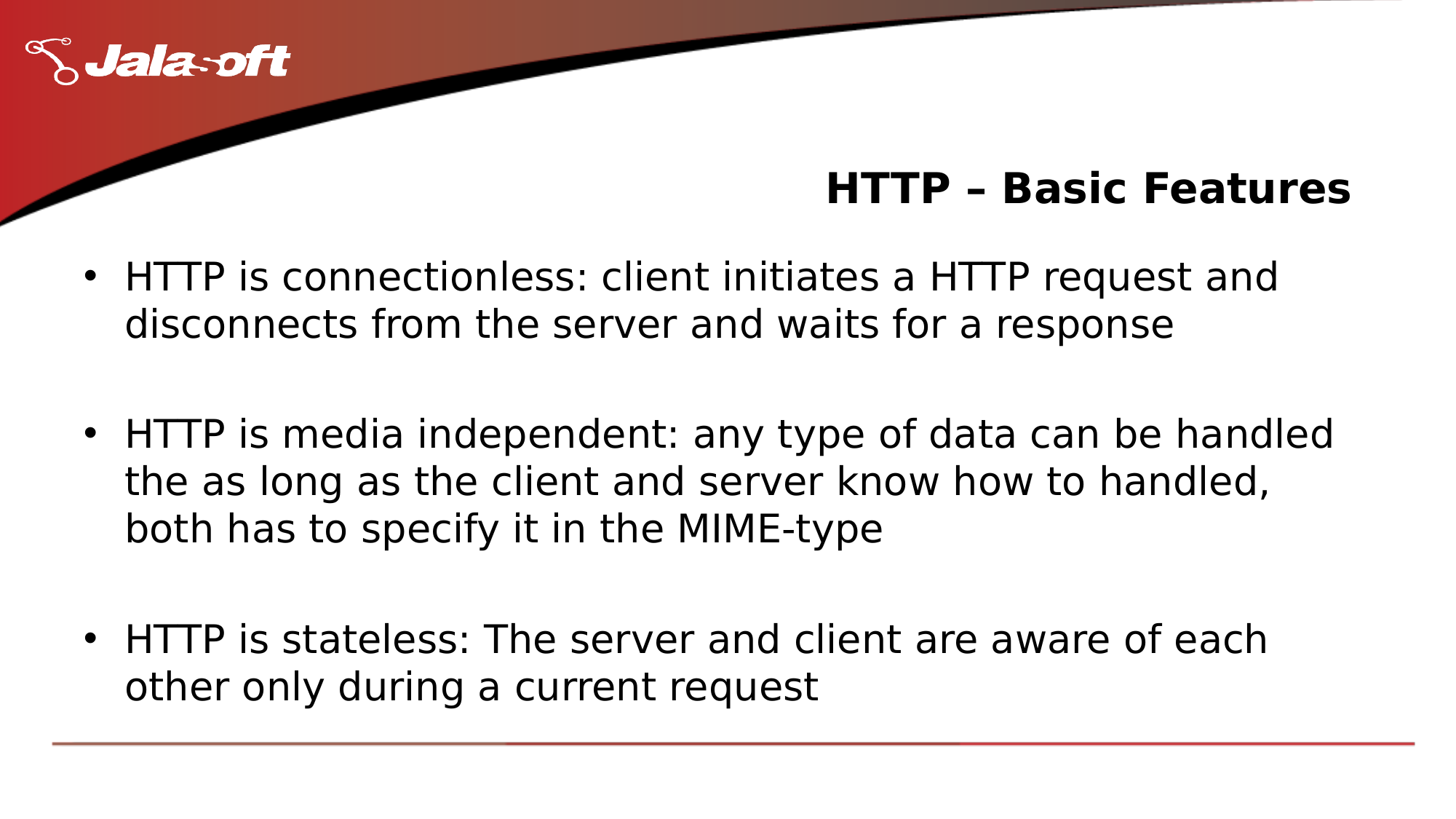

# HTTP – Basic Features
HTTP is connectionless: client initiates a HTTP request and disconnects from the server and waits for a response

HTTP is media independent: any type of data can be handled the as long as the client and server know how to handled, both has to specify it in the MIME-type

HTTP is stateless: The server and client are aware of each other only during a current request